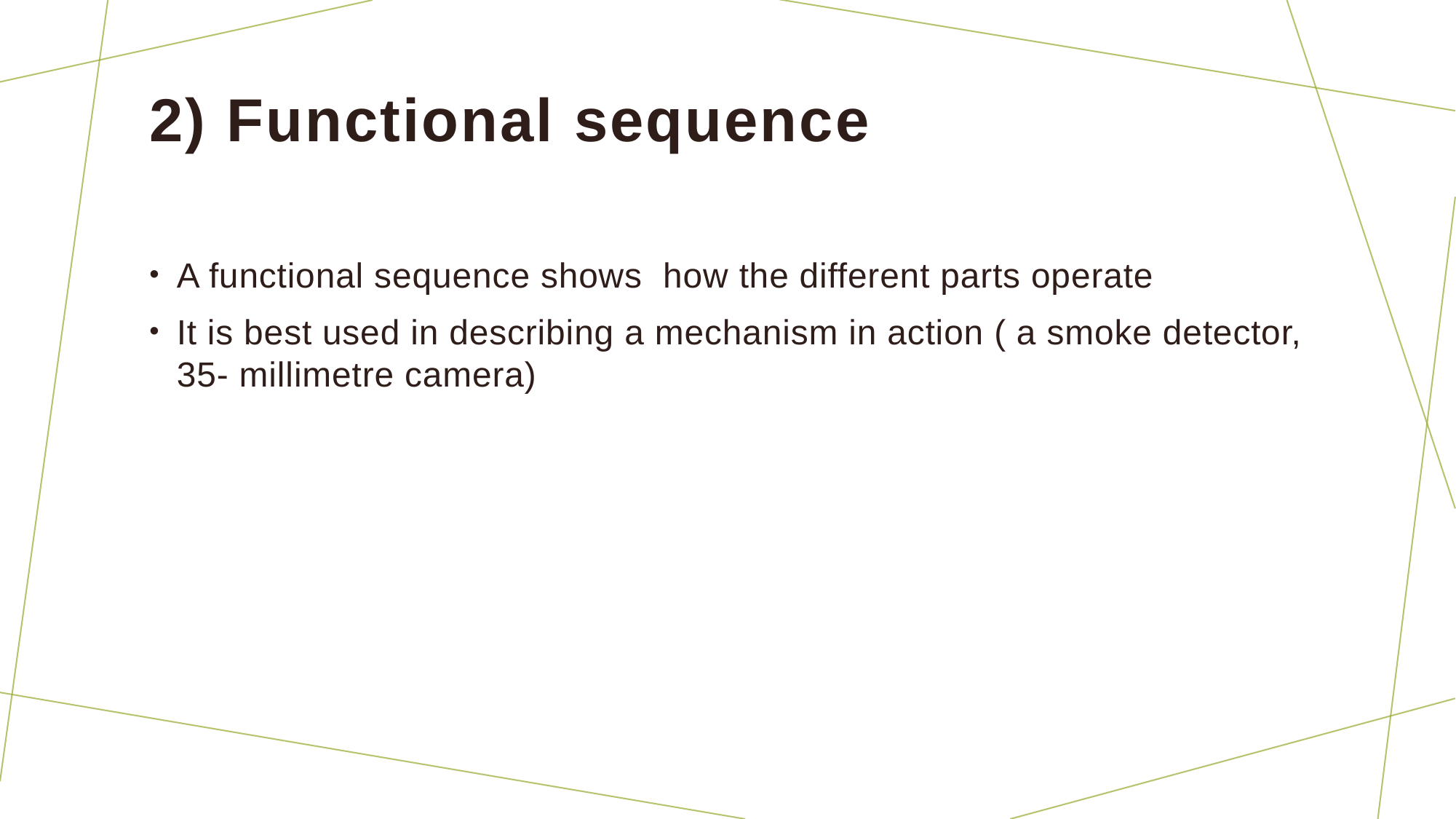

# 2) Functional sequence
A functional sequence shows  how the different parts operate
It is best used in describing a mechanism in action ( a smoke detector, 35- millimetre camera)